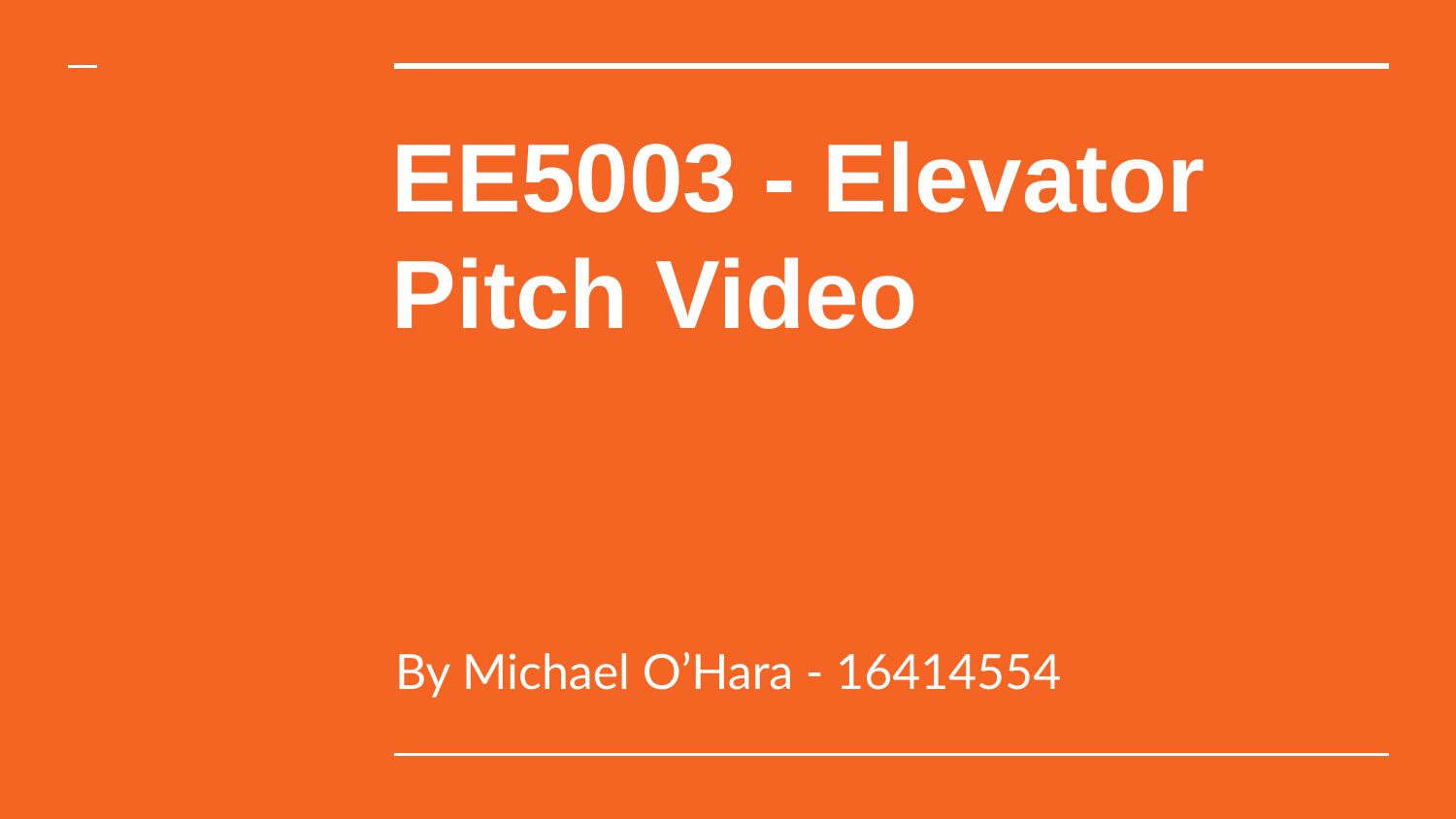

# EE5003 - Elevator Pitch Video
By Michael O’Hara - 16414554